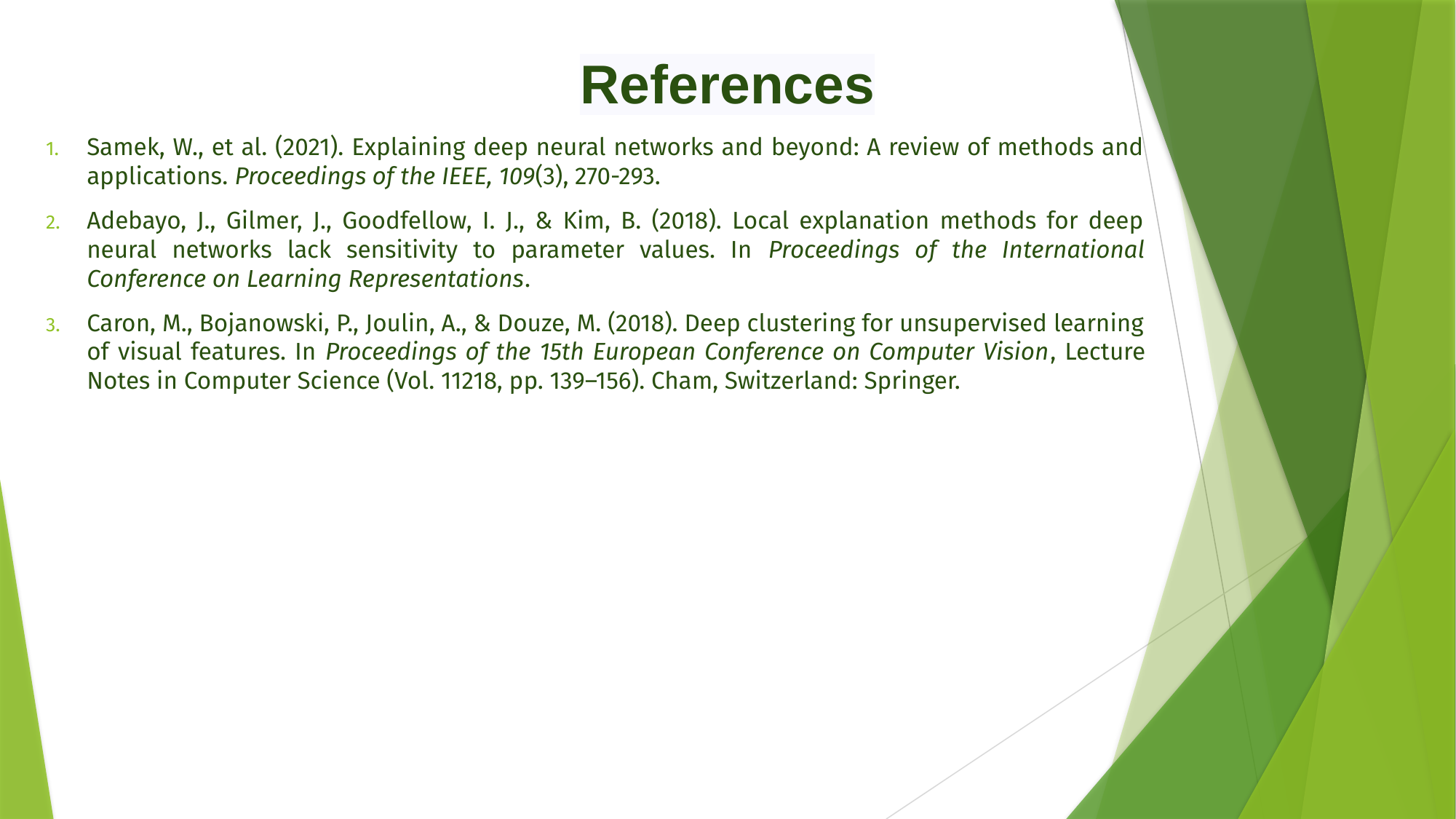

# References
Samek, W., et al. (2021). Explaining deep neural networks and beyond: A review of methods and applications. Proceedings of the IEEE, 109(3), 270-293.
Adebayo, J., Gilmer, J., Goodfellow, I. J., & Kim, B. (2018). Local explanation methods for deep neural networks lack sensitivity to parameter values. In Proceedings of the International Conference on Learning Representations.
Caron, M., Bojanowski, P., Joulin, A., & Douze, M. (2018). Deep clustering for unsupervised learning of visual features. In Proceedings of the 15th European Conference on Computer Vision, Lecture Notes in Computer Science (Vol. 11218, pp. 139–156). Cham, Switzerland: Springer.